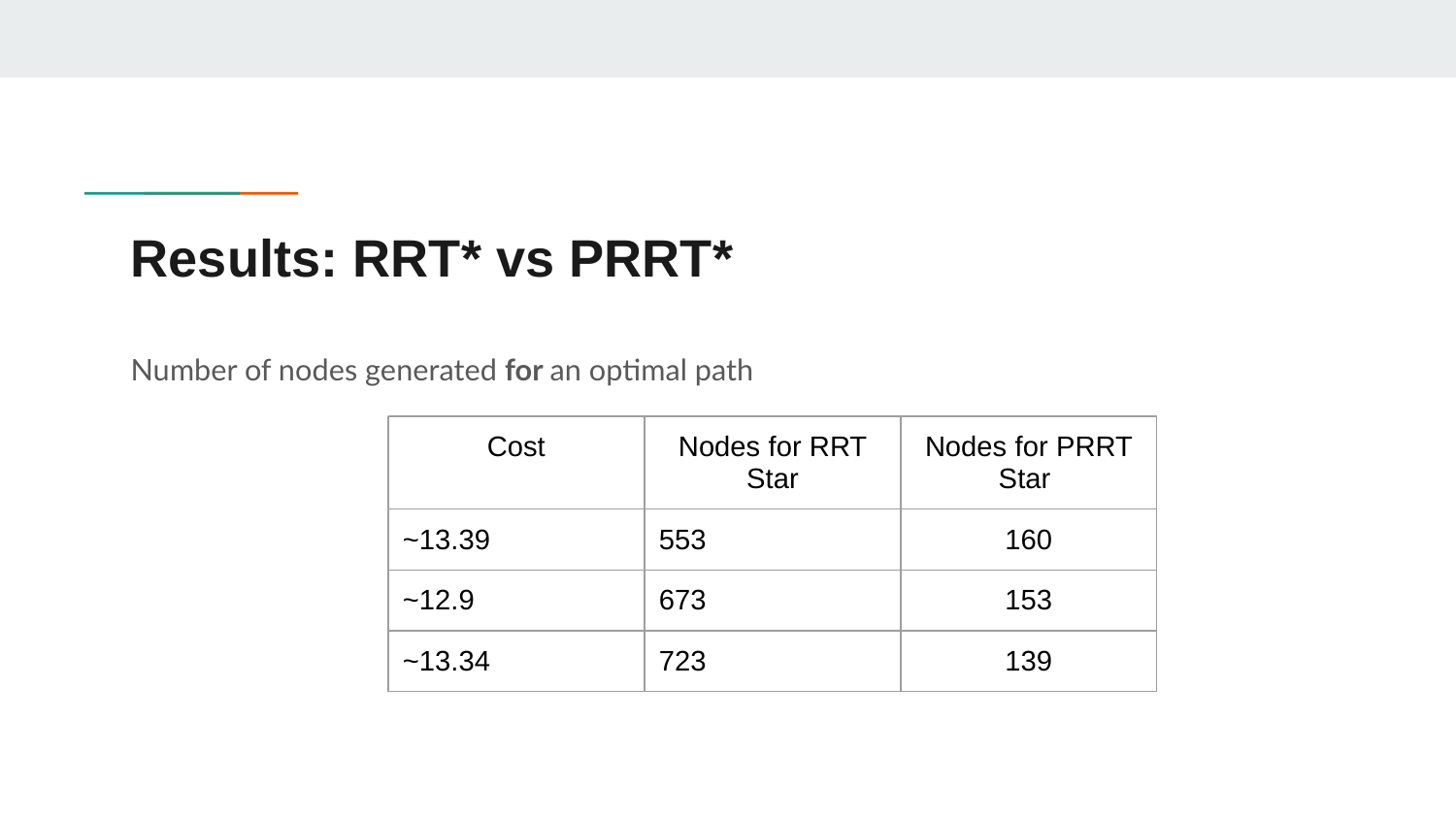

# Results: RRT* vs PRRT*

Number of nodes generated for an optimal path

| Cost | Nodes for RRT Star | Nodes for PRRT Star |
| --- | --- | --- |
| ~13.39 | 553 | 160 |
| ~12.9 | 673 | 153 |
| ~13.34 | 723 | 139 |